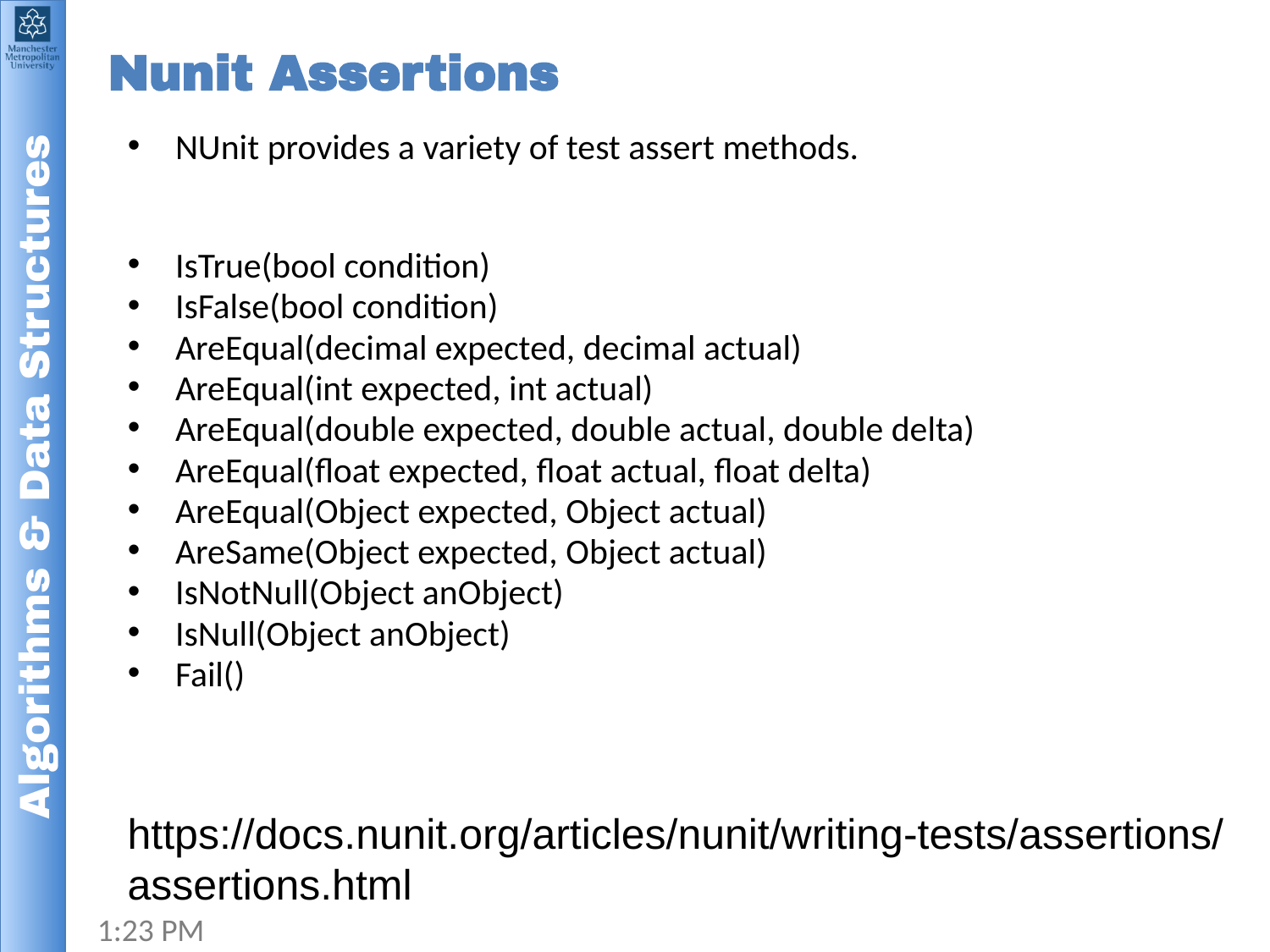

# Nunit Assertions
NUnit provides a variety of test assert methods.

IsTrue(bool condition)
IsFalse(bool condition)
AreEqual(decimal expected, decimal actual)
AreEqual(int expected, int actual)
AreEqual(double expected, double actual, double delta)
AreEqual(float expected, float actual, float delta)
AreEqual(Object expected, Object actual)
AreSame(Object expected, Object actual)
IsNotNull(Object anObject)
IsNull(Object anObject)
Fail()

https://docs.nunit.org/articles/nunit/writing-tests/assertions/assertions.html